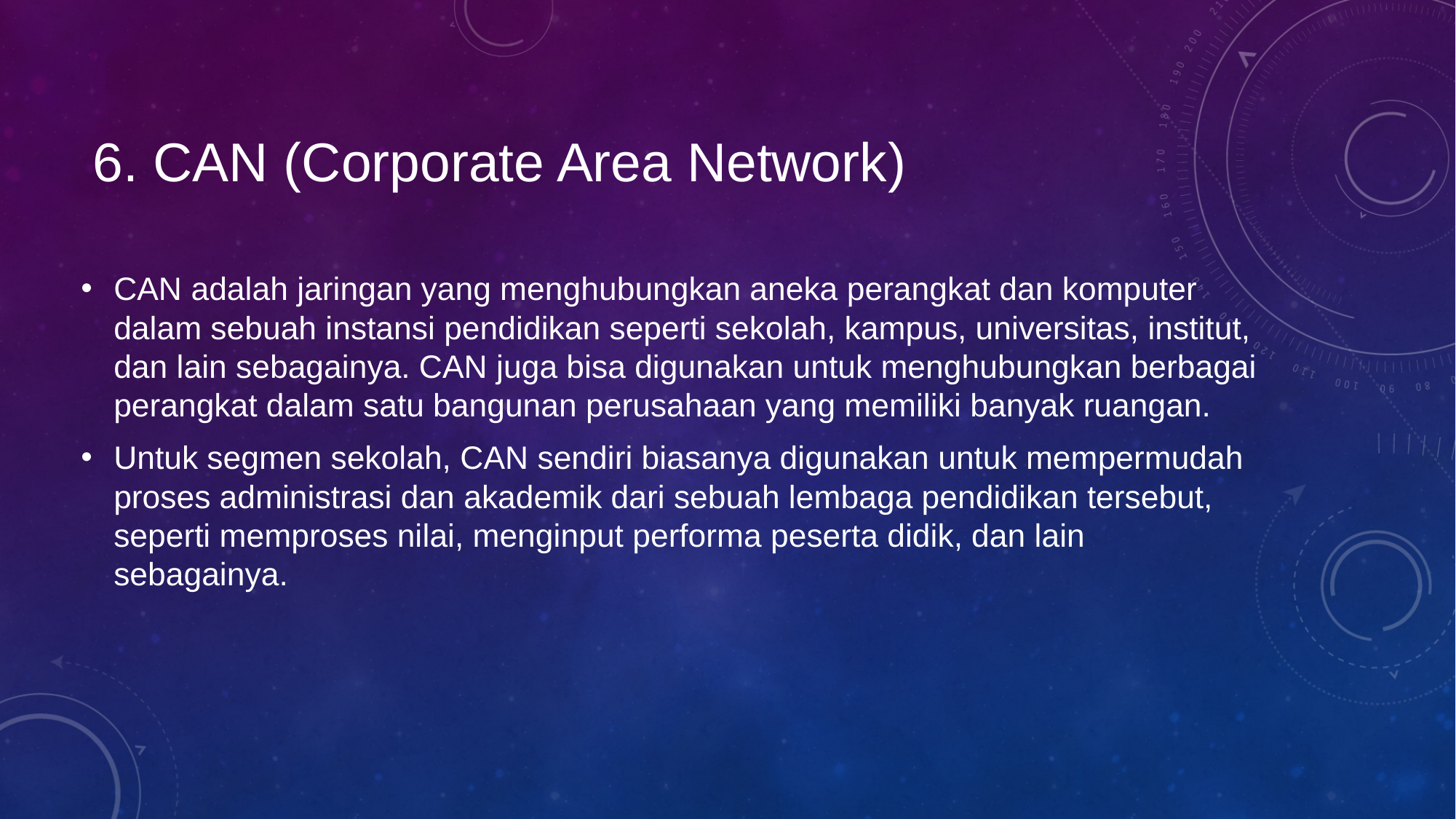

# 6. CAN (Corporate Area Network)
CAN adalah jaringan yang menghubungkan aneka perangkat dan komputer dalam sebuah instansi pendidikan seperti sekolah, kampus, universitas, institut, dan lain sebagainya. CAN juga bisa digunakan untuk menghubungkan berbagai perangkat dalam satu bangunan perusahaan yang memiliki banyak ruangan.
Untuk segmen sekolah, CAN sendiri biasanya digunakan untuk mempermudah proses administrasi dan akademik dari sebuah lembaga pendidikan tersebut, seperti memproses nilai, menginput performa peserta didik, dan lain sebagainya.